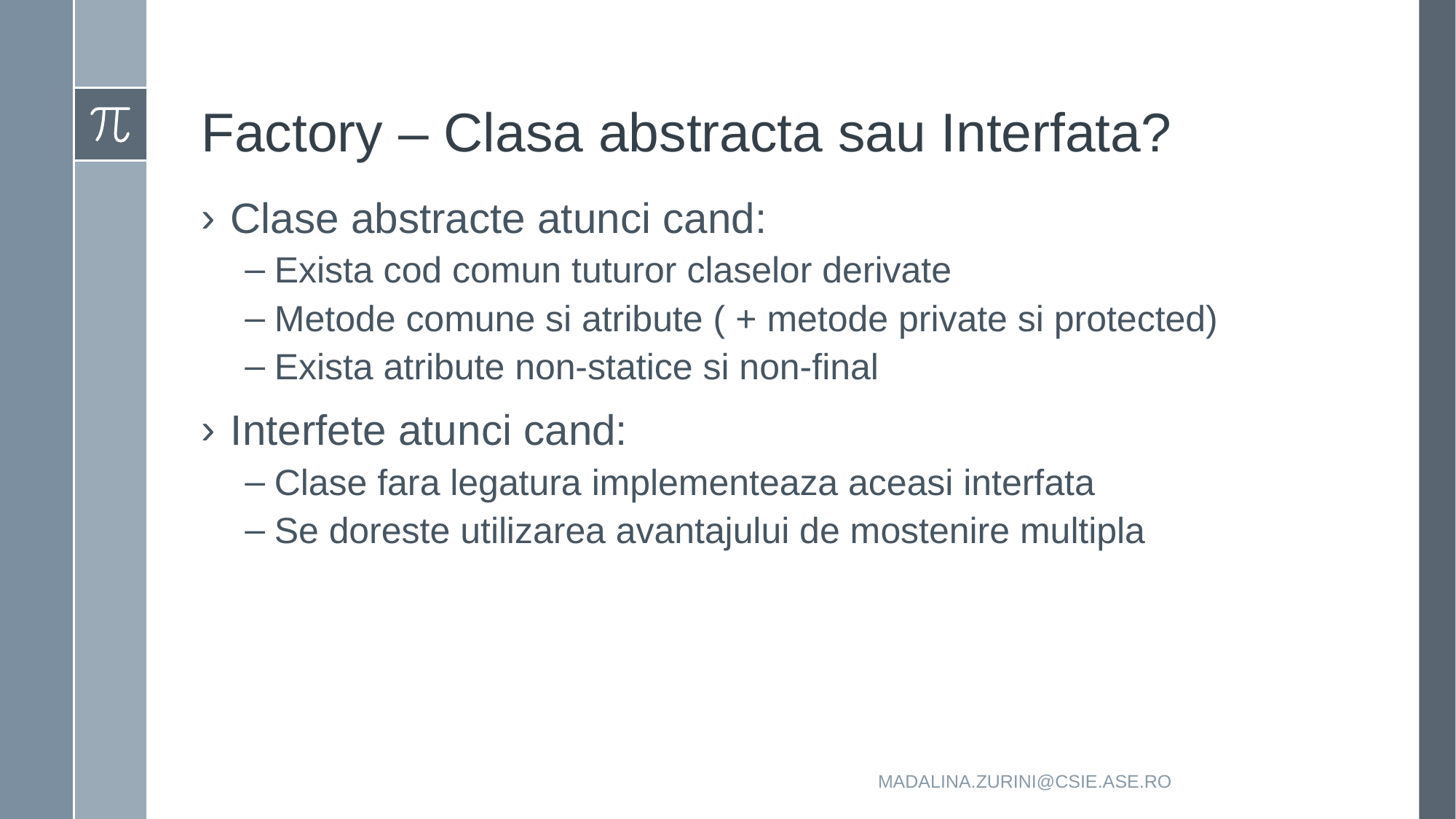

# Factory – Clasa abstracta sau Interfata?
Clase abstracte atunci cand:
Exista cod comun tuturor claselor derivate
Metode comune si atribute ( + metode private si protected)
Exista atribute non-statice si non-final
Interfete atunci cand:
Clase fara legatura implementeaza aceasi interfata
Se doreste utilizarea avantajului de mostenire multipla
madalina.zurini@csie.ase.ro